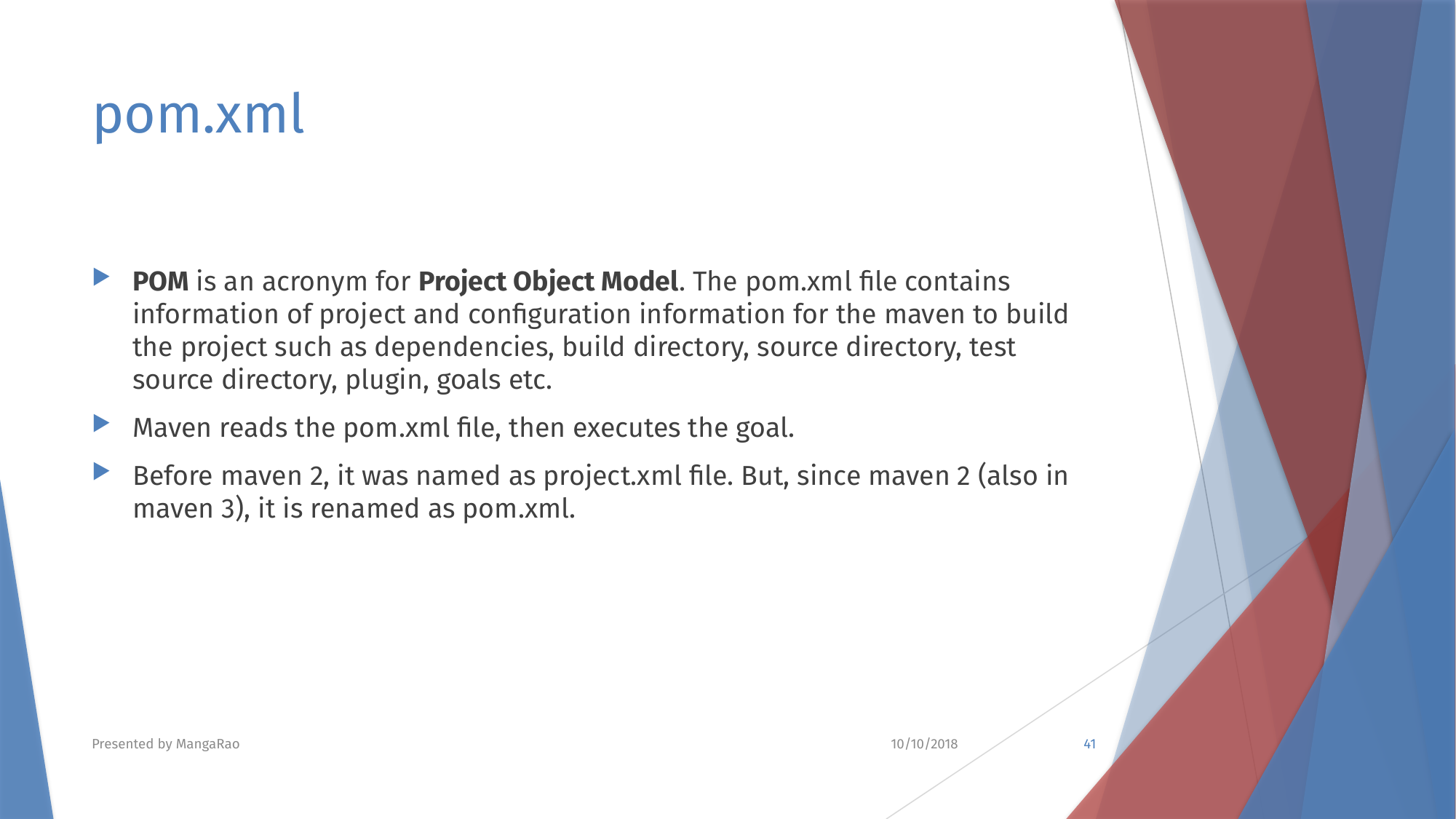

# pom.xml
POM is an acronym for Project Object Model. The pom.xml file contains information of project and configuration information for the maven to build the project such as dependencies, build directory, source directory, test source directory, plugin, goals etc.
Maven reads the pom.xml file, then executes the goal.
Before maven 2, it was named as project.xml file. But, since maven 2 (also in maven 3), it is renamed as pom.xml.

Presented by MangaRao
10/10/2018
41